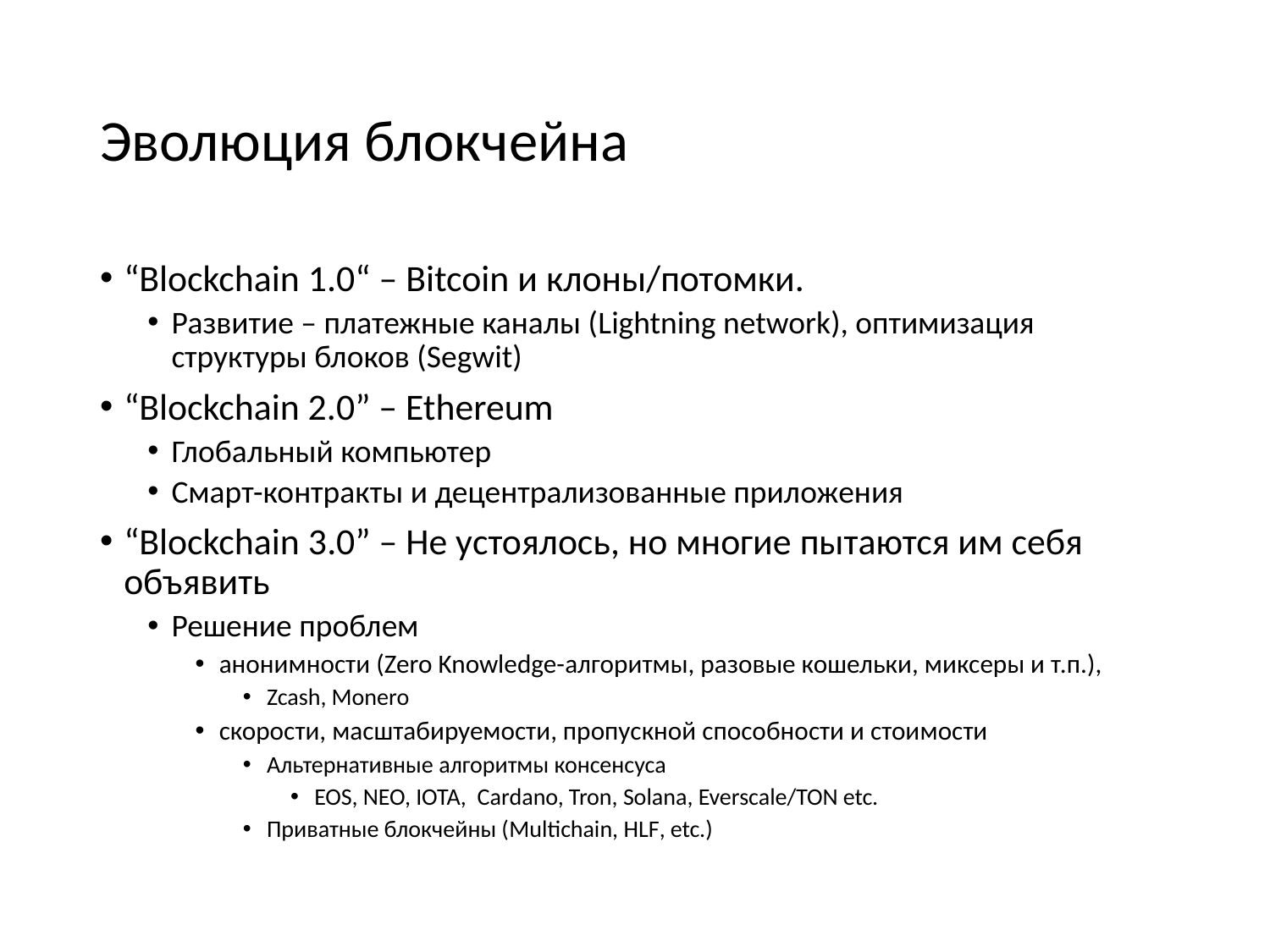

# Эволюция блокчейна
“Blockchain 1.0“ – Bitcoin и клоны/потомки.
Развитие – платежные каналы (Lightning network), оптимизация структуры блоков (Segwit)
“Blockchain 2.0” – Ethereum
Глобальный компьютер
Смарт-контракты и децентрализованные приложения
“Blockchain 3.0” – Не устоялось, но многие пытаются им себя объявить
Решение проблем
анонимности (Zero Knowledge-алгоритмы, разовые кошельки, миксеры и т.п.),
Zcash, Monero
cкорости, масштабируемости, пропускной способности и стоимости
Альтернативные алгоритмы консенсуса
EOS, NEO, IOTA,  Cardano, Tron, Solana, Everscale/TON etc.
Приватные блокчейны (Multichain, HLF, etc.)